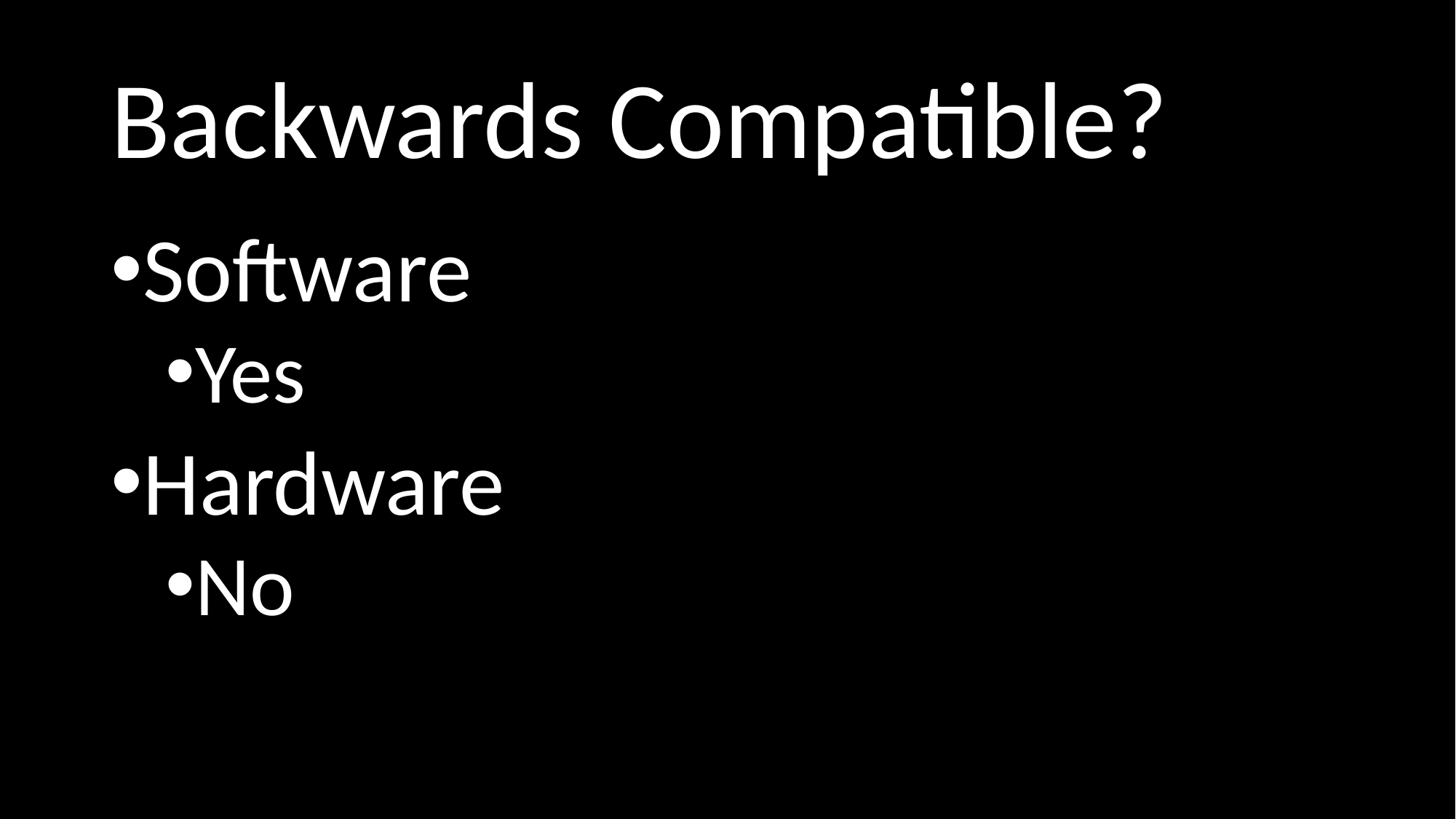

# Backwards Compatible?
Software
Yes
Hardware
No